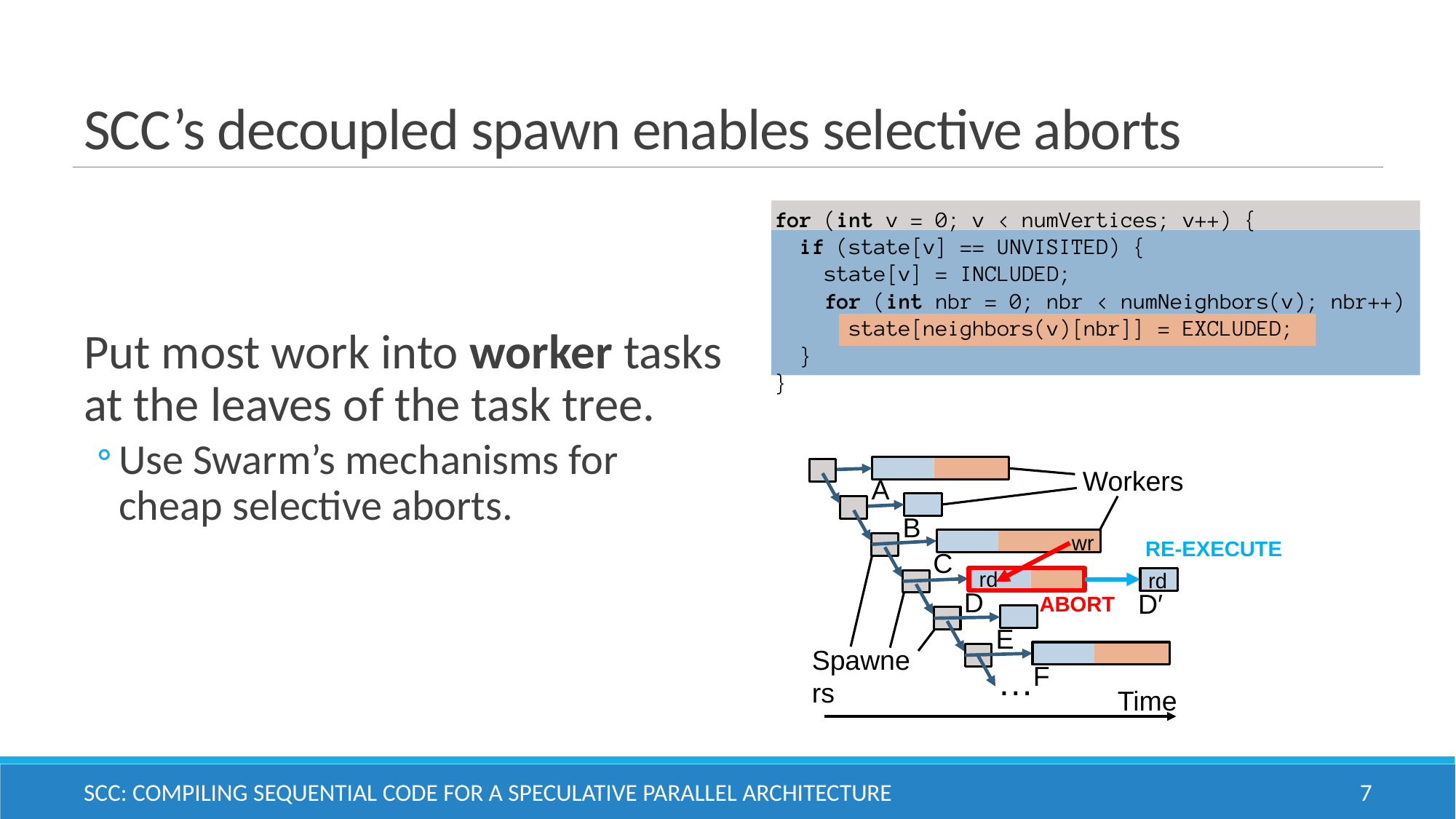

# SCC’s decoupled spawn enables selective aborts
for (int v = 0; v < numVertices; v++) {
  if (state[v] == UNVISITED) {
    state[v] = INCLUDED;
    for (int nbr = 0; nbr < numNeighbors(v); nbr++)
      state[neighbors(v)[nbr]] = EXCLUDED;
  }
}

Put most work into worker tasks at the leaves of the task tree.
Use Swarm’s mechanisms for cheap selective aborts.

Workers

A

B
wr

RE-EXECUTE

C
rd
rd

D
D′
ABORT

E
Spawners

F
…
Time
SCC: Compiling Sequential Code for a Speculative Parallel Architecture
7